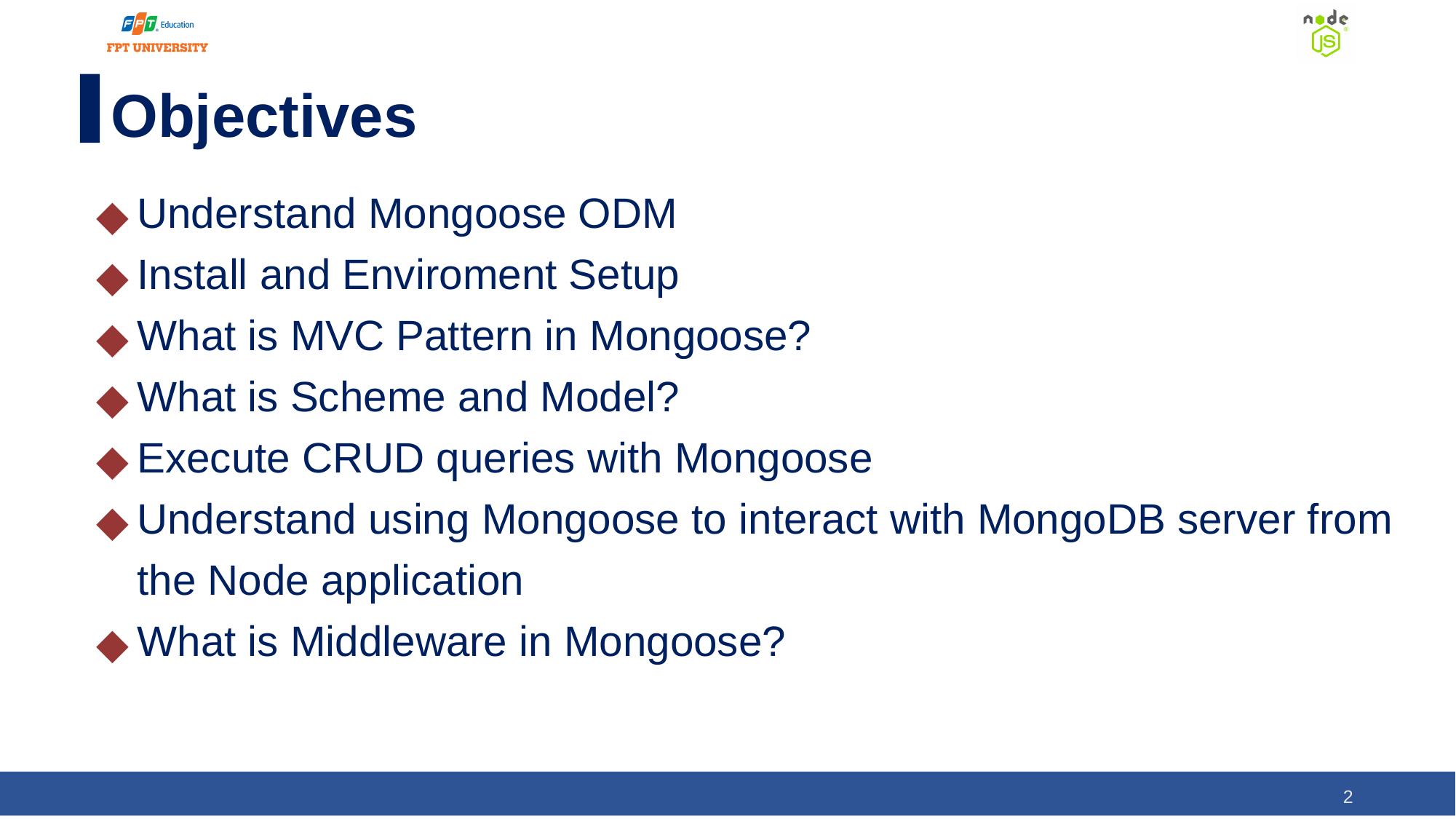

# Objectives
Understand Mongoose ODM
Install and Enviroment Setup
What is MVC Pattern in Mongoose?
What is Scheme and Model?
Execute CRUD queries with Mongoose
Understand using Mongoose to interact with MongoDB server from the Node application
What is Middleware in Mongoose?
2